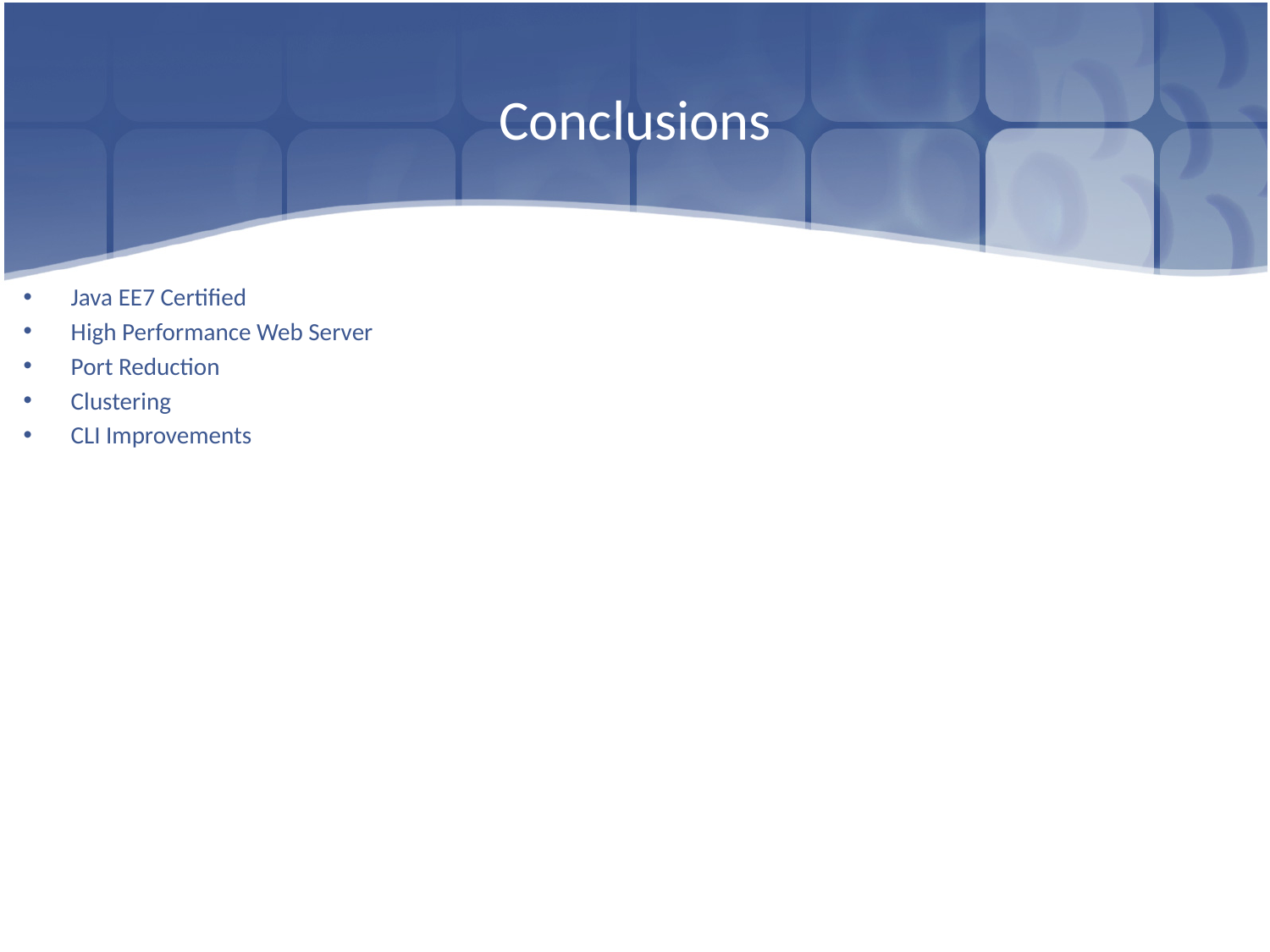

# Conclusions
Java EE7 Certified
High Performance Web Server
Port Reduction
Clustering
CLI Improvements